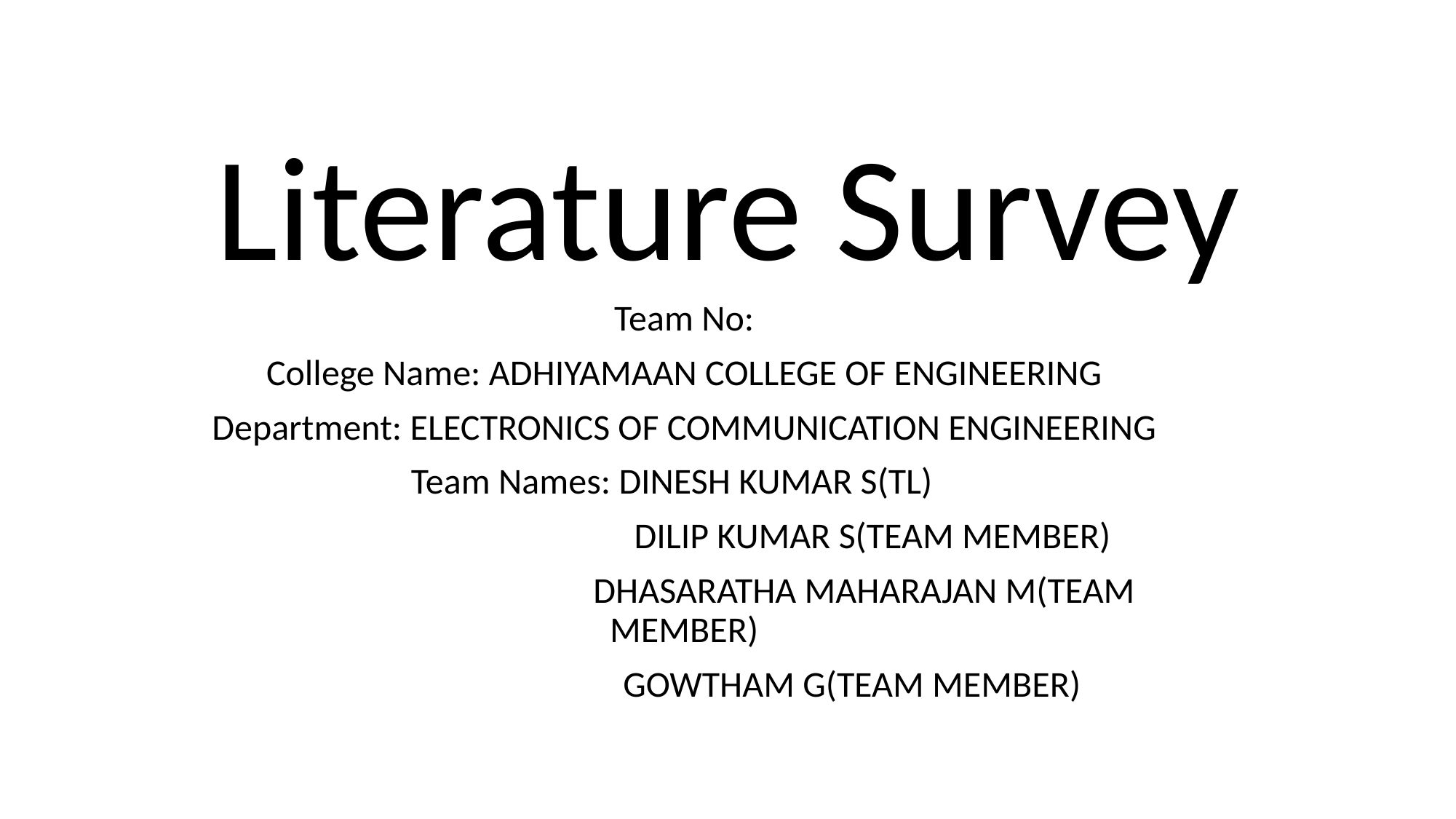

# Literature Survey
Team No:
College Name: ADHIYAMAAN COLLEGE OF ENGINEERING
Department: ELECTRONICS OF COMMUNICATION ENGINEERING
Team Names: DINESH KUMAR S(TL)
                                              DILIP KUMAR S(TEAM MEMBER)
                                                    DHASARATHA MAHARAJAN M(TEAM         MEMBER)
                                         GOWTHAM G(TEAM MEMBER)